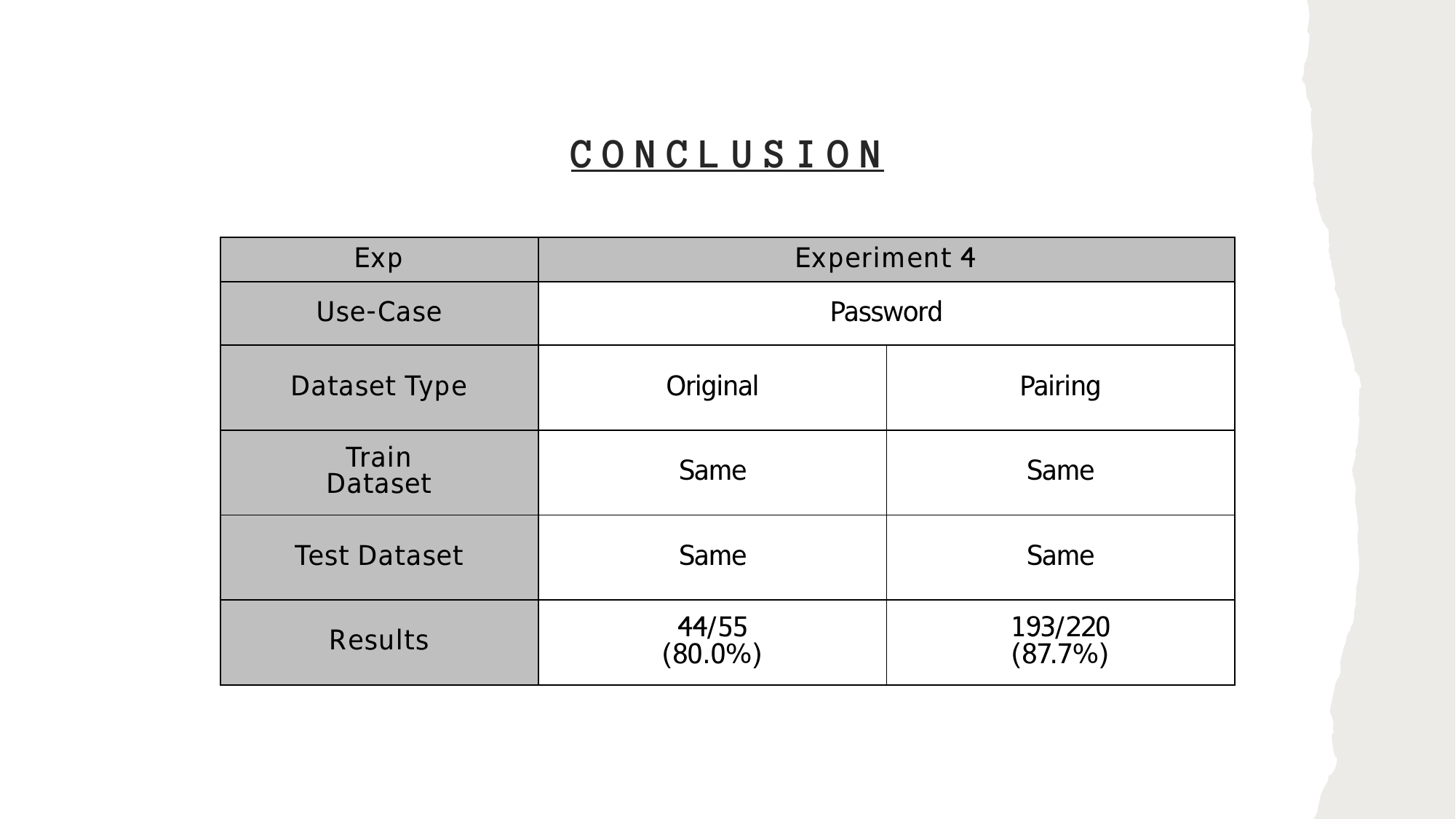

Conclusion
| Exp | Experiment 4 |  |
| --- | --- | --- |
| Use-Case | Password |  |
| Dataset Type | Original | Pairing |
| Train Dataset | Same | Same |
| Test Dataset | Same | Same |
| Results | 44/55 (80.0%) | 193/220 (87.7%) |